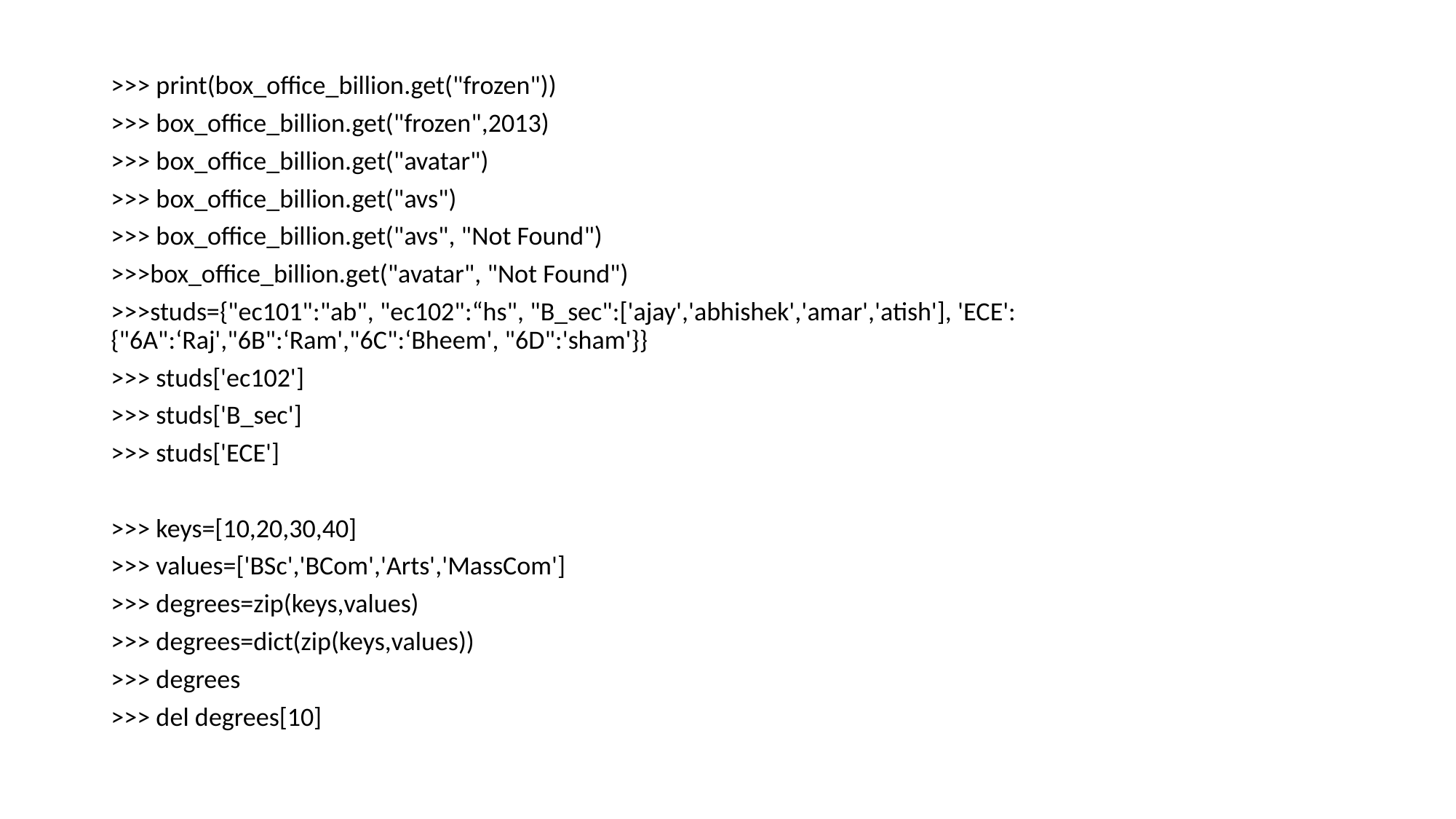

>>> print(box_office_billion.get("frozen"))
>>> box_office_billion.get("frozen",2013)
>>> box_office_billion.get("avatar")
>>> box_office_billion.get("avs")
>>> box_office_billion.get("avs", "Not Found")
>>>box_office_billion.get("avatar", "Not Found")
>>>studs={"ec101":"ab", "ec102":“hs", "B_sec":['ajay','abhishek','amar','atish'], 'ECE':{"6A":‘Raj',"6B":‘Ram',"6C":‘Bheem', "6D":'sham'}}
>>> studs['ec102']
>>> studs['B_sec']
>>> studs['ECE']

>>> keys=[10,20,30,40]
>>> values=['BSc','BCom','Arts','MassCom']
>>> degrees=zip(keys,values)
>>> degrees=dict(zip(keys,values))
>>> degrees
>>> del degrees[10]